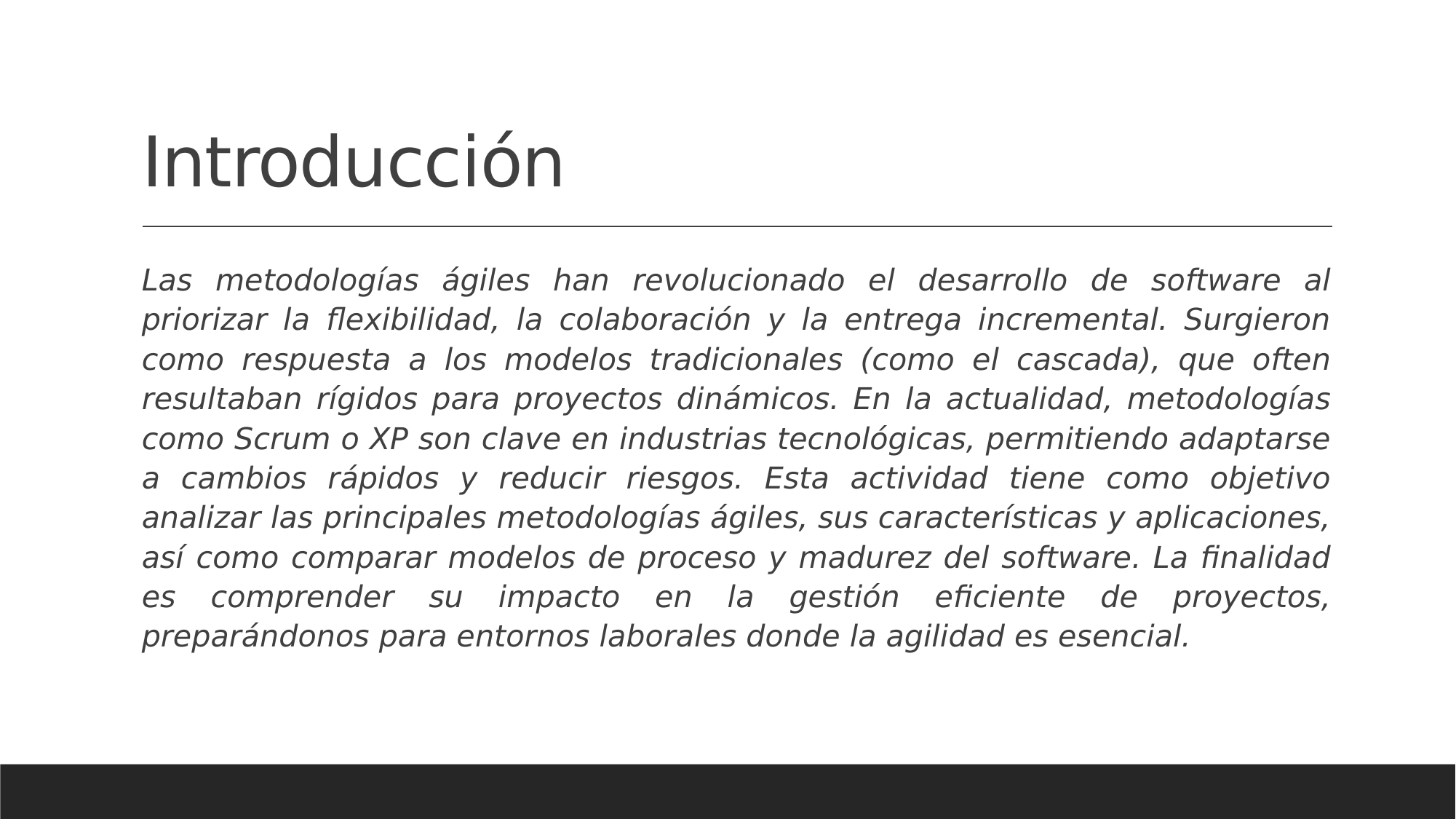

# Introducción
Las metodologías ágiles han revolucionado el desarrollo de software al priorizar la flexibilidad, la colaboración y la entrega incremental. Surgieron como respuesta a los modelos tradicionales (como el cascada), que often resultaban rígidos para proyectos dinámicos. En la actualidad, metodologías como Scrum o XP son clave en industrias tecnológicas, permitiendo adaptarse a cambios rápidos y reducir riesgos. Esta actividad tiene como objetivo analizar las principales metodologías ágiles, sus características y aplicaciones, así como comparar modelos de proceso y madurez del software. La finalidad es comprender su impacto en la gestión eficiente de proyectos, preparándonos para entornos laborales donde la agilidad es esencial.